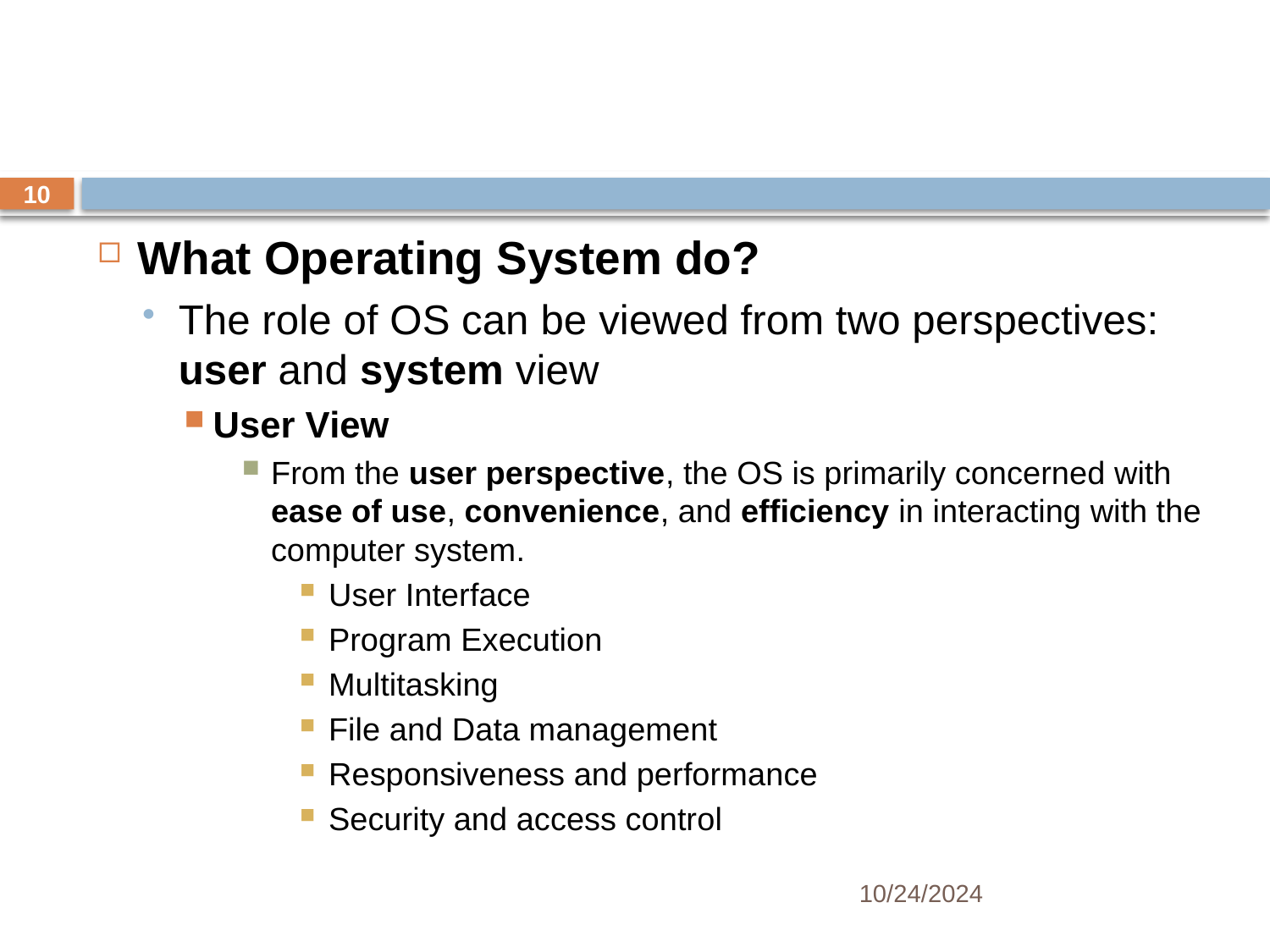

#
10
What Operating System do?
The role of OS can be viewed from two perspectives: user and system view
User View
From the user perspective, the OS is primarily concerned with ease of use, convenience, and efficiency in interacting with the computer system.
User Interface
Program Execution
Multitasking
File and Data management
Responsiveness and performance
Security and access control

10/24/2024